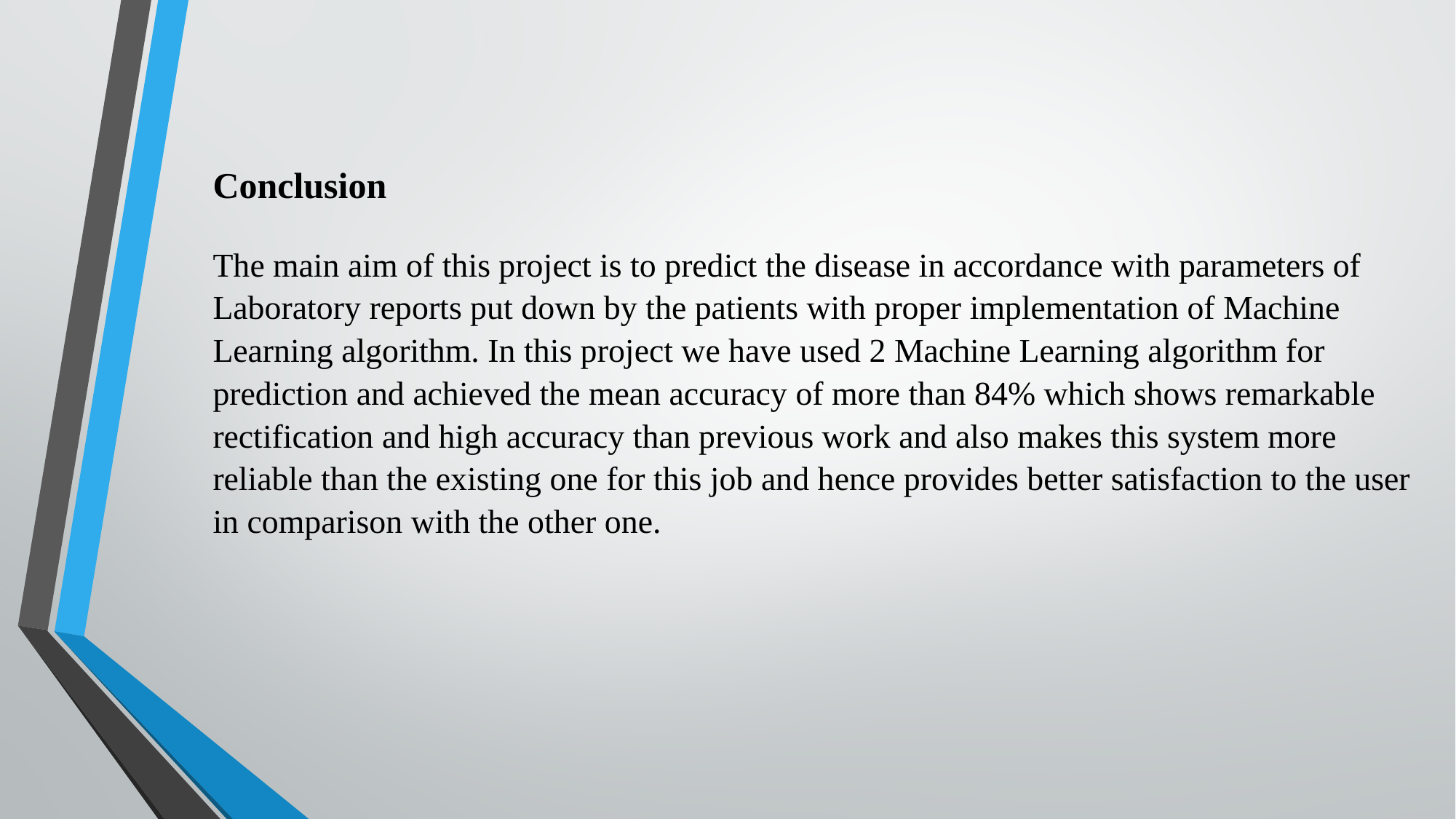

# Conclusion   The main aim of this project is to predict the disease in accordance with parameters of  Laboratory reports put down by the patients with proper implementation of Machine Learning algorithm. In this project we have used 2 Machine Learning algorithm for prediction and achieved the mean accuracy of more than 84% which shows remarkable rectification and high accuracy than previous work and also makes this system more reliable than the existing one for this job and hence provides better satisfaction to the user in comparison with the other one.